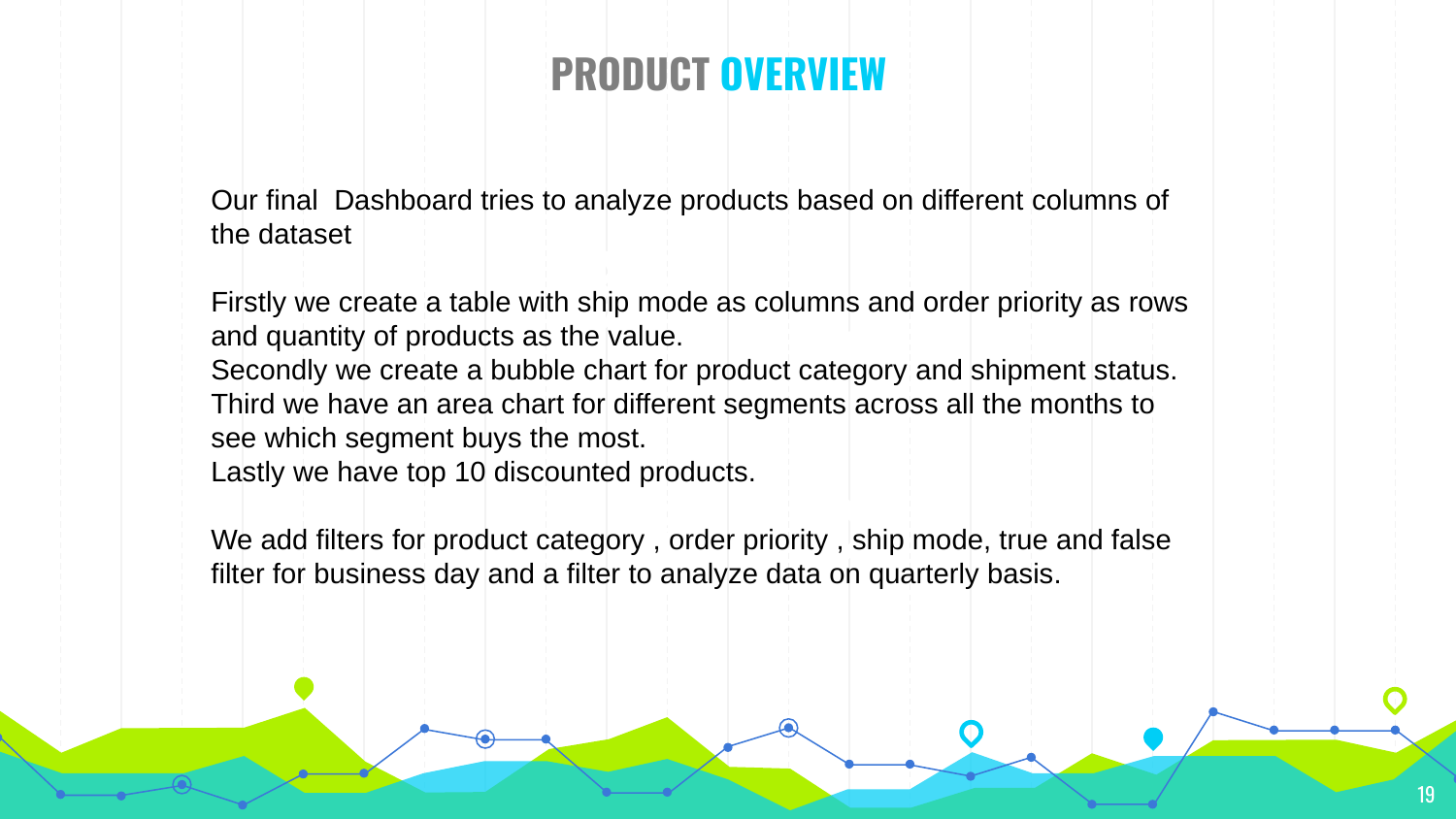

# PRODUCT OVERVIEW
Our final  Dashboard tries to analyze products based on different columns of the dataset

Firstly we create a table with ship mode as columns and order priority as rows and quantity of products as the value.
Secondly we create a bubble chart for product category and shipment status.
Third we have an area chart for different segments across all the months to see which segment buys the most.
Lastly we have top 10 discounted products.

We add filters for product category , order priority , ship mode, true and false filter for business day and a filter to analyze data on quarterly basis.

19